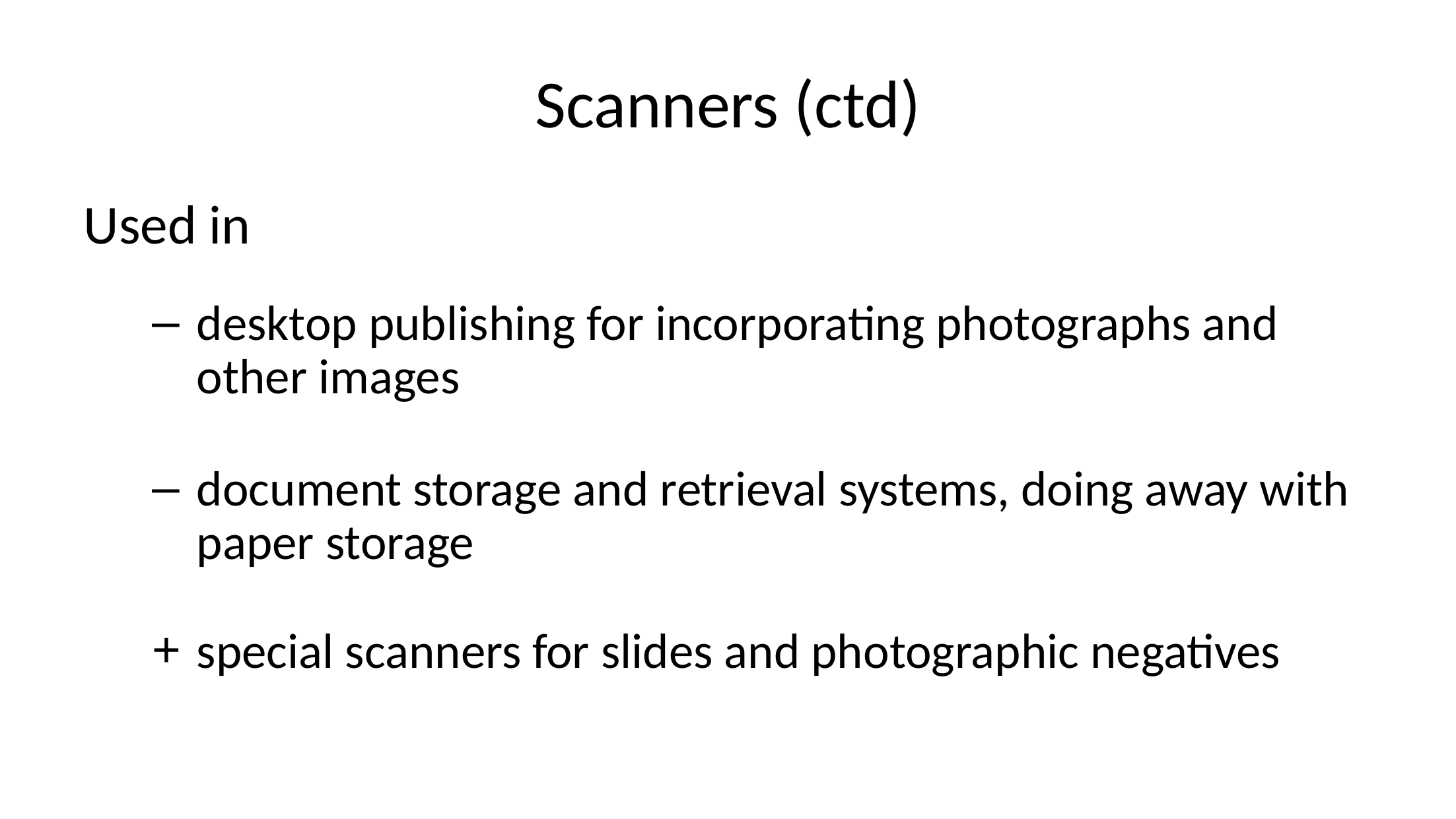

# Scanners (ctd)
Used in

desktop publishing for incorporating photographs and other images

document storage and retrieval systems, doing away with paper storage

special scanners for slides and photographic negatives